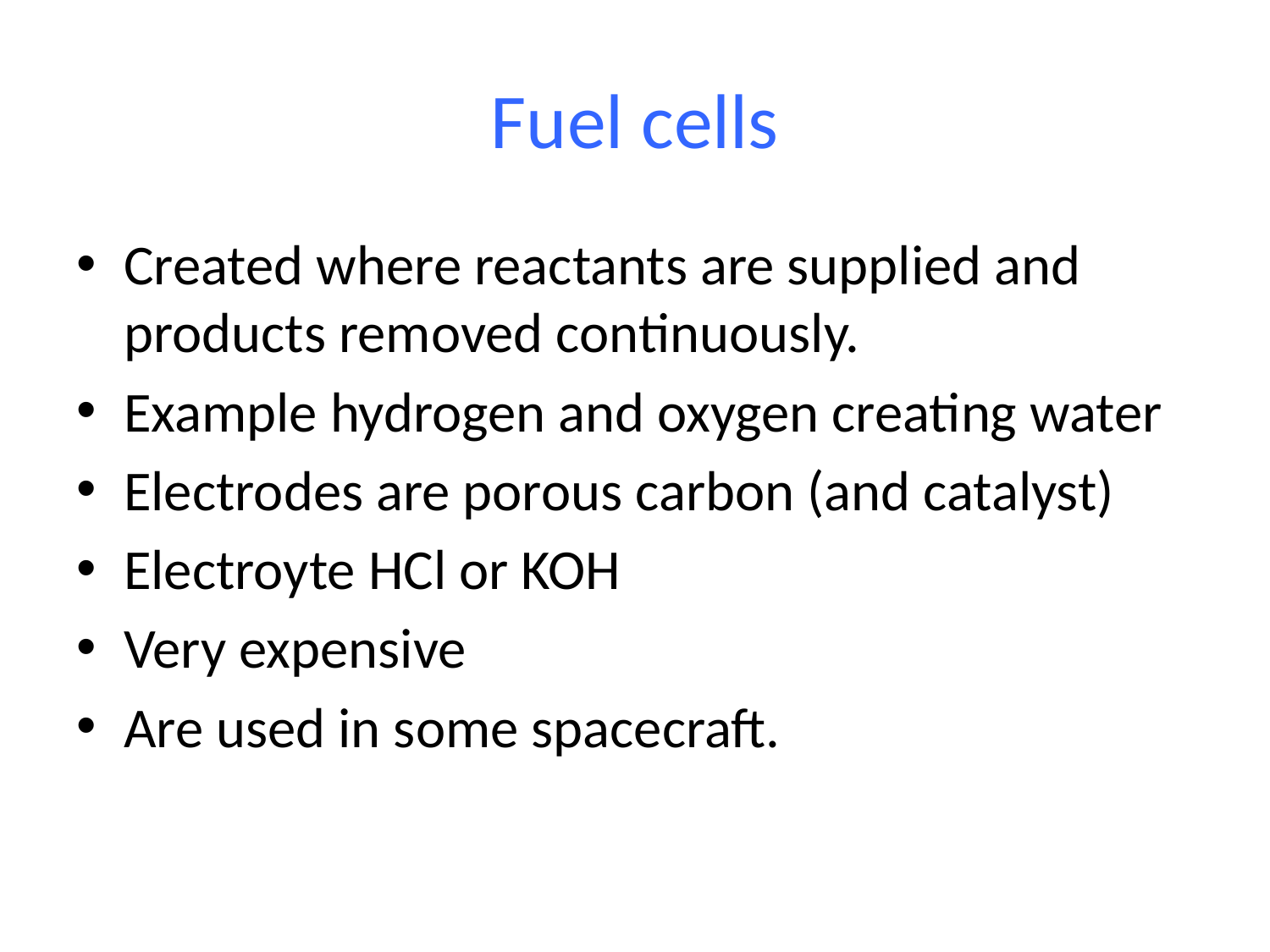

# Fuel cells
Created where reactants are supplied and products removed continuously.
Example hydrogen and oxygen creating water
Electrodes are porous carbon (and catalyst)
Electroyte HCl or KOH
Very expensive
Are used in some spacecraft.